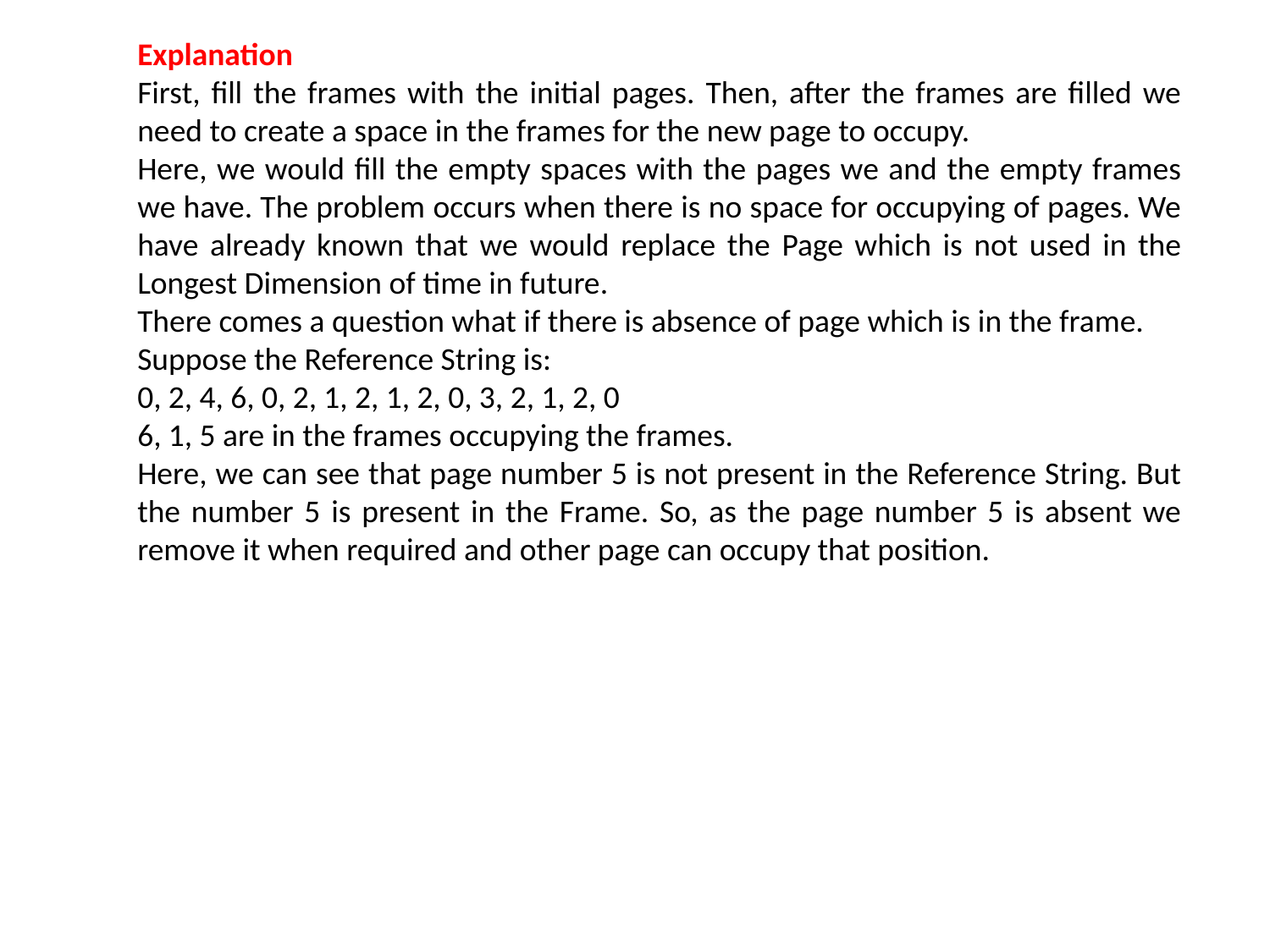

Explanation
First, fill the frames with the initial pages. Then, after the frames are filled we need to create a space in the frames for the new page to occupy.
Here, we would fill the empty spaces with the pages we and the empty frames we have. The problem occurs when there is no space for occupying of pages. We have already known that we would replace the Page which is not used in the Longest Dimension of time in future.
There comes a question what if there is absence of page which is in the frame.
Suppose the Reference String is:
0, 2, 4, 6, 0, 2, 1, 2, 1, 2, 0, 3, 2, 1, 2, 0
6, 1, 5 are in the frames occupying the frames.
Here, we can see that page number 5 is not present in the Reference String. But the number 5 is present in the Frame. So, as the page number 5 is absent we remove it when required and other page can occupy that position.